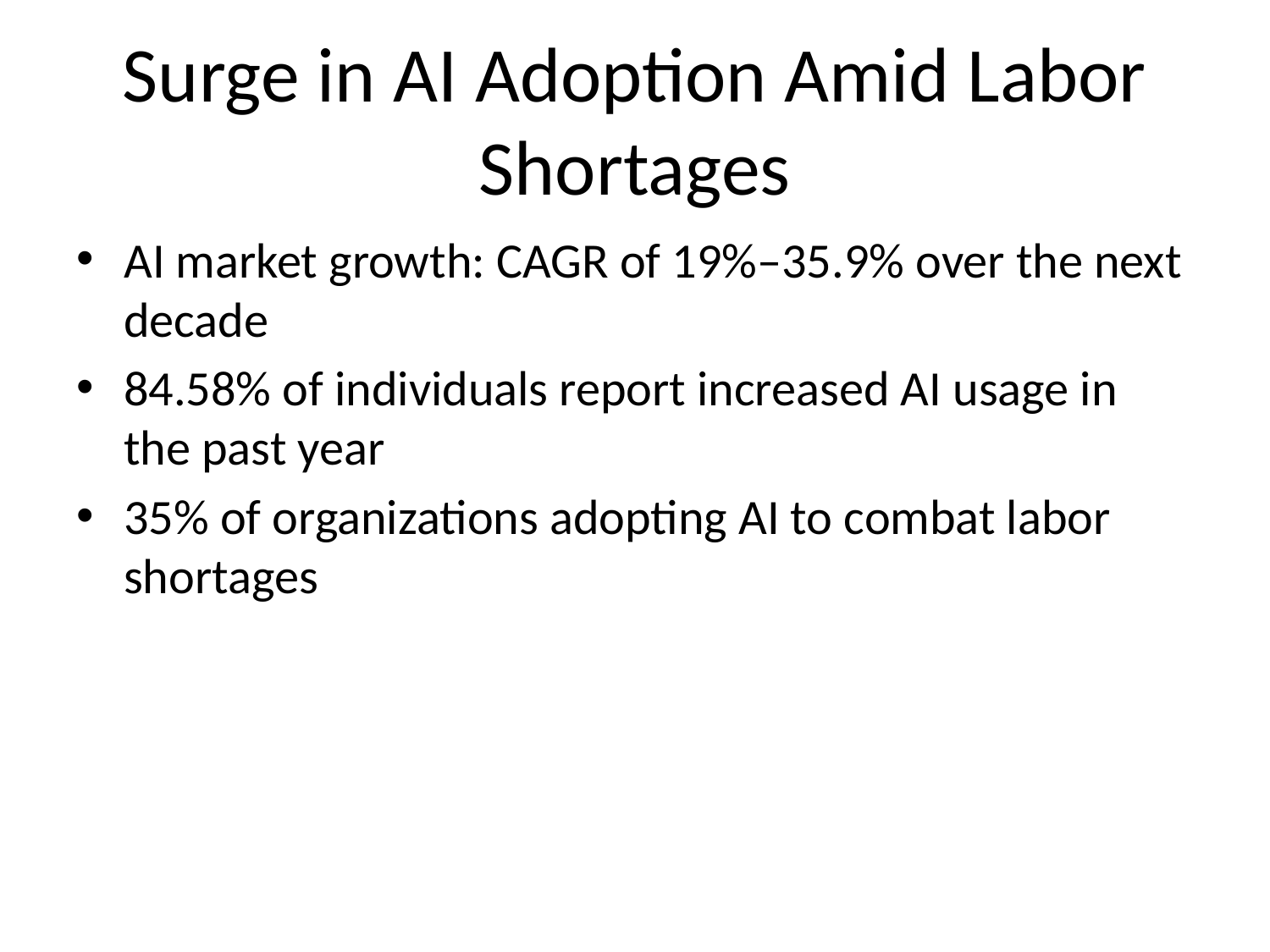

# Surge in AI Adoption Amid Labor Shortages
AI market growth: CAGR of 19%–35.9% over the next decade
84.58% of individuals report increased AI usage in the past year
35% of organizations adopting AI to combat labor shortages